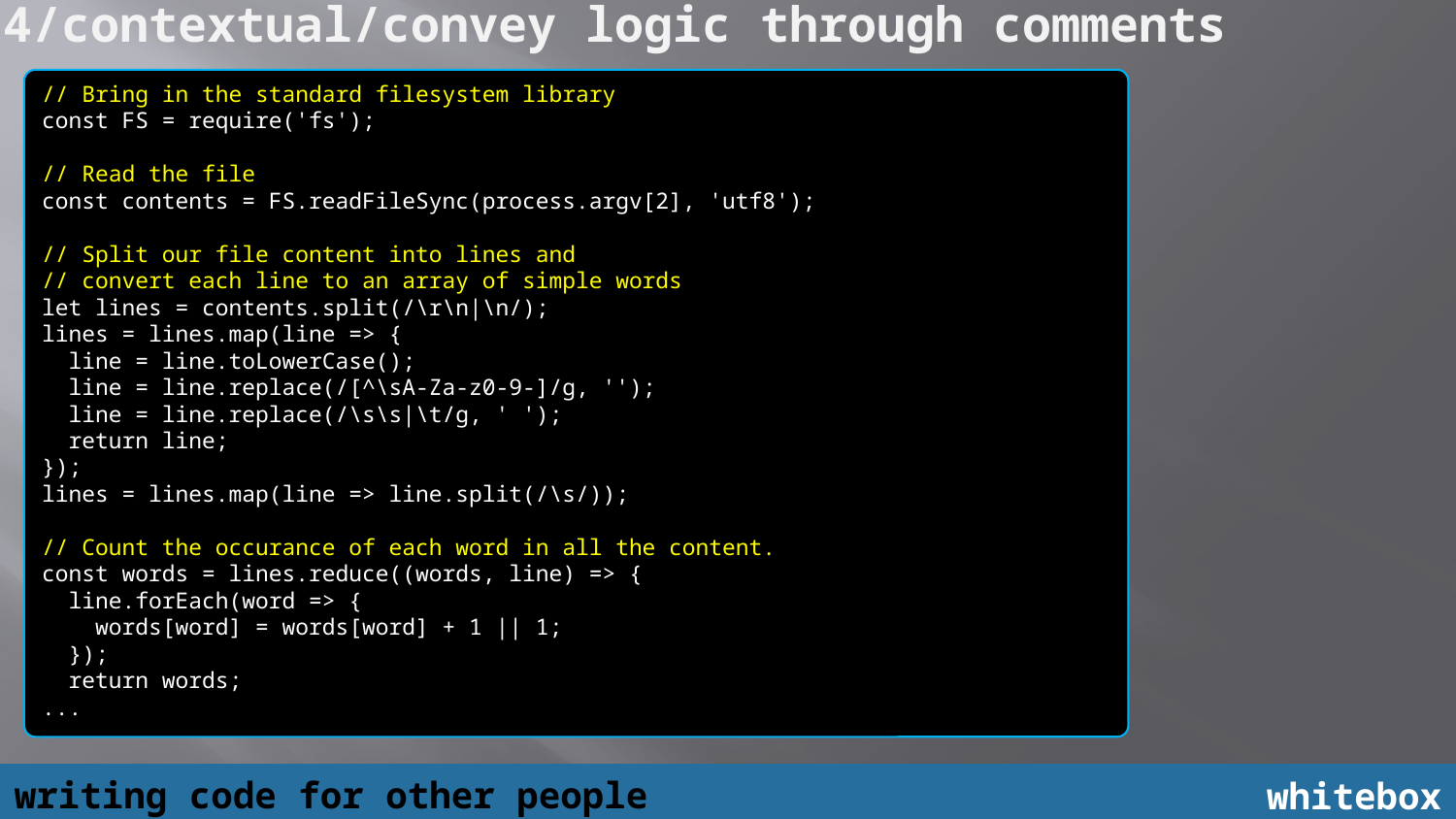

4/contextual/convey logic through comments
// Bring in the standard filesystem library
const FS = require('fs');

// Read the file
const contents = FS.readFileSync(process.argv[2], 'utf8');

// Split our file content into lines and
// convert each line to an array of simple words
let lines = contents.split(/\r\n|\n/);
lines = lines.map(line => {
  line = line.toLowerCase();
  line = line.replace(/[^\sA-Za-z0-9-]/g, '');
  line = line.replace(/\s\s|\t/g, ' ');
  return line;
});
lines = lines.map(line => line.split(/\s/));

// Count the occurance of each word in all the content.
const words = lines.reduce((words, line) => {
  line.forEach(word => {
    words[word] = words[word] + 1 || 1;
  });
  return words;
...

writing code for other people
whitebox